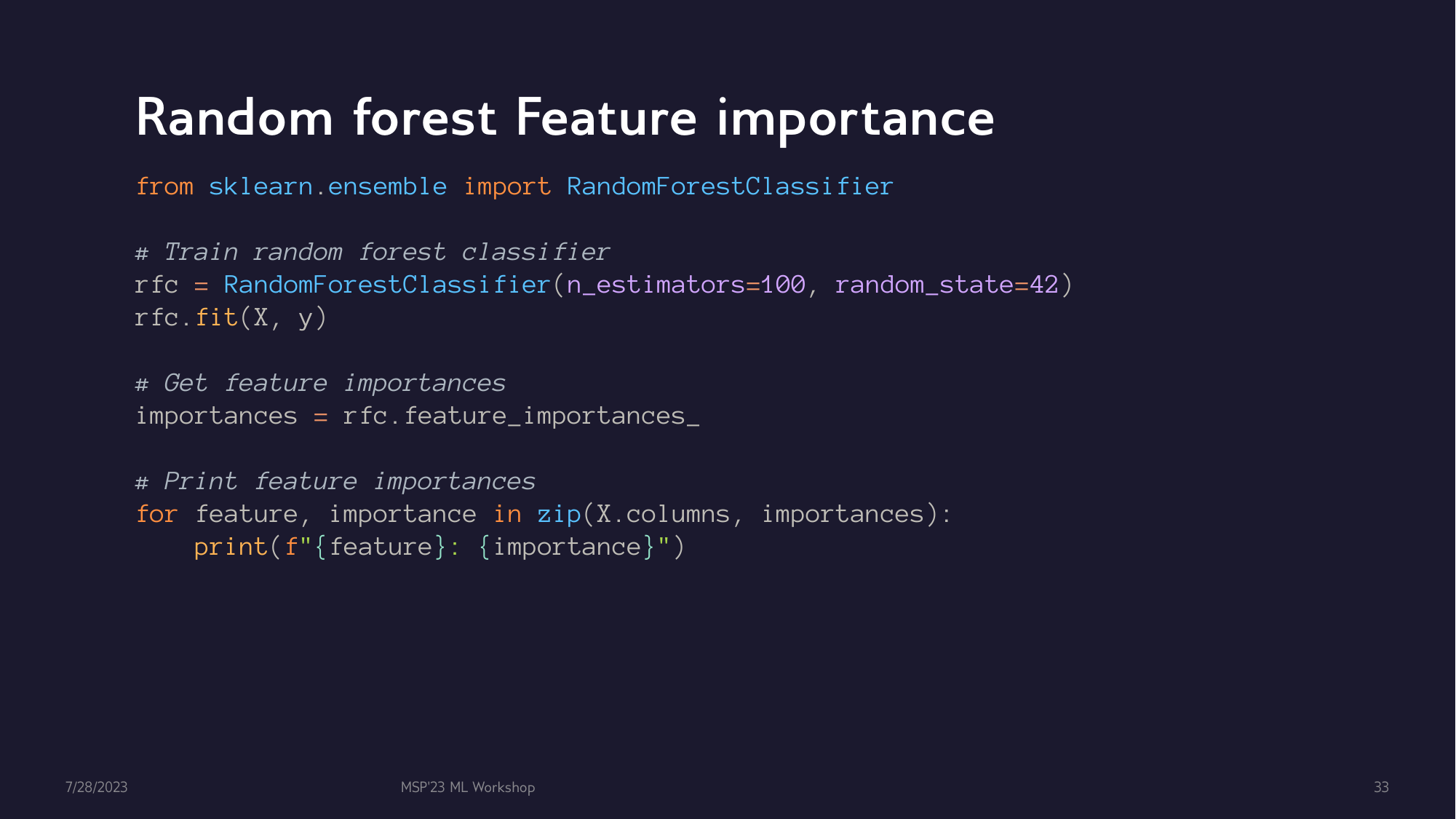

Random forest Feature importance
from sklearn.ensemble import RandomForestClassifier
# Train random forest classifier
rfc = RandomForestClassifier(n_estimators=100, random_state=42)
rfc.fit(X, y)
# Get feature importances
importances = rfc.feature_importances_
# Print feature importances
for feature, importance in zip(X.columns, importances):
    print(f"{feature}: {importance}")
7/28/2023
MSP'23 ML Workshop
33